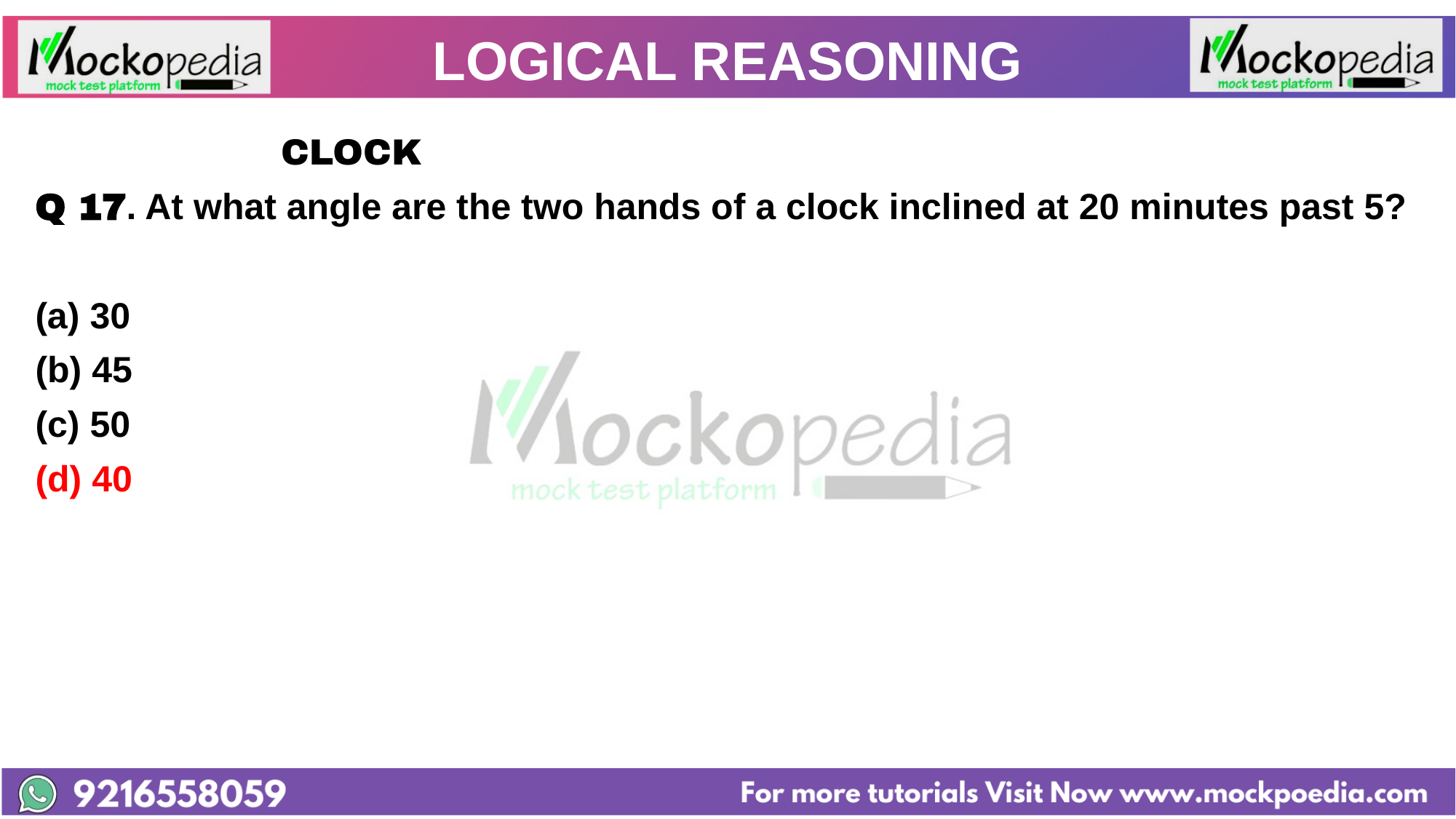

# LOGICAL REASONING
			CLOCK
Q 17. At what angle are the two hands of a clock inclined at 20 minutes past 5?

30
(b) 45
(c) 50
(d) 40